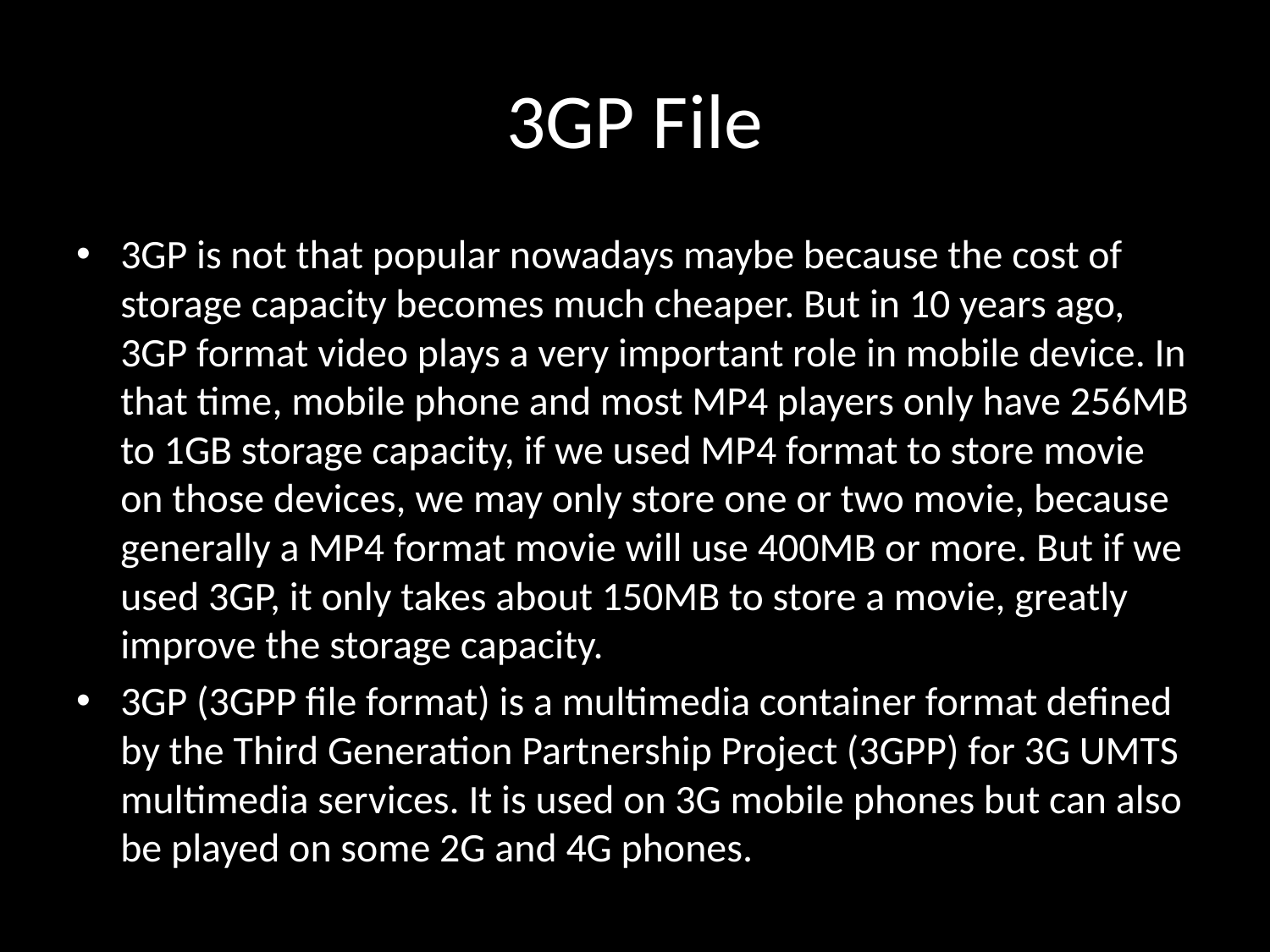

# 3GP File
3GP is not that popular nowadays maybe because the cost of storage capacity becomes much cheaper. But in 10 years ago, 3GP format video plays a very important role in mobile device. In that time, mobile phone and most MP4 players only have 256MB to 1GB storage capacity, if we used MP4 format to store movie on those devices, we may only store one or two movie, because generally a MP4 format movie will use 400MB or more. But if we used 3GP, it only takes about 150MB to store a movie, greatly improve the storage capacity.
3GP (3GPP file format) is a multimedia container format defined by the Third Generation Partnership Project (3GPP) for 3G UMTS multimedia services. It is used on 3G mobile phones but can also be played on some 2G and 4G phones.